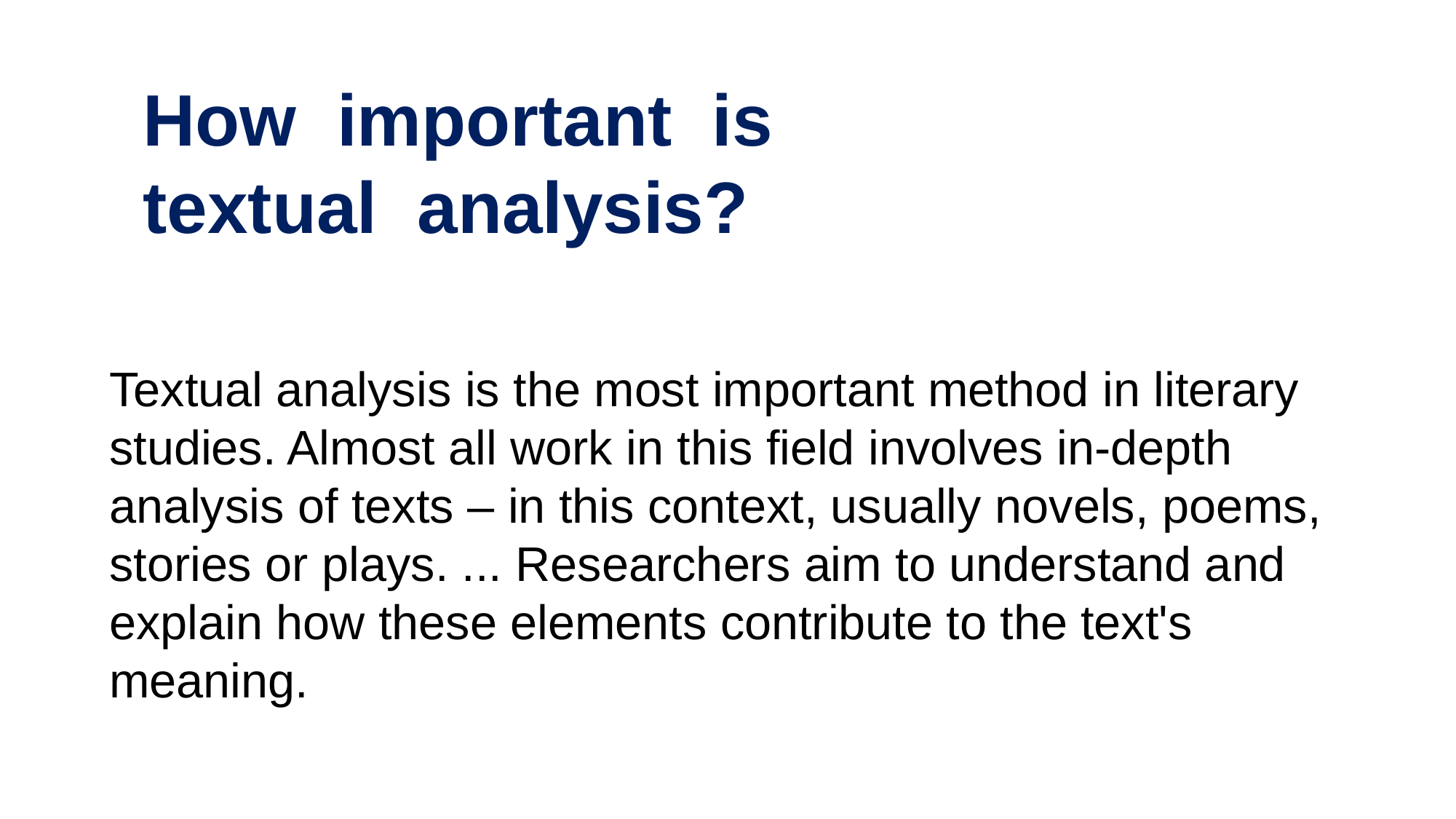

How  important  is  textual  analysis?

Textual analysis is the most important method in literary studies. Almost all work in this field involves in-depth analysis of texts – in this context, usually novels, poems, stories or plays. ... Researchers aim to understand and explain how these elements contribute to the text's meaning.